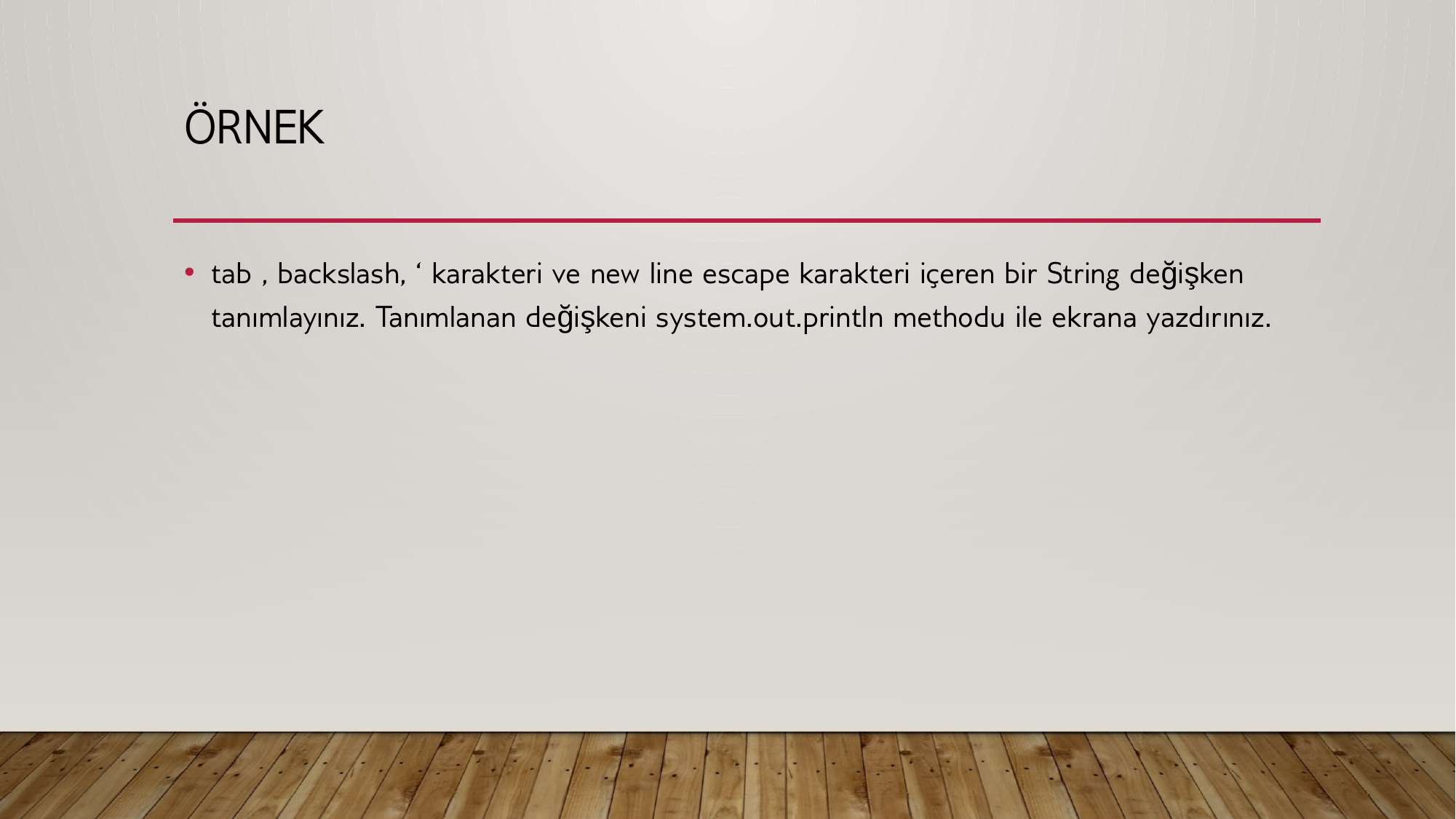

19
# Örnek
tab , backslash, ‘ karakteri ve new line escape karakteri içeren bir String değişken tanımlayınız. Tanımlanan değişkeni system.out.println methodu ile ekrana yazdırınız.